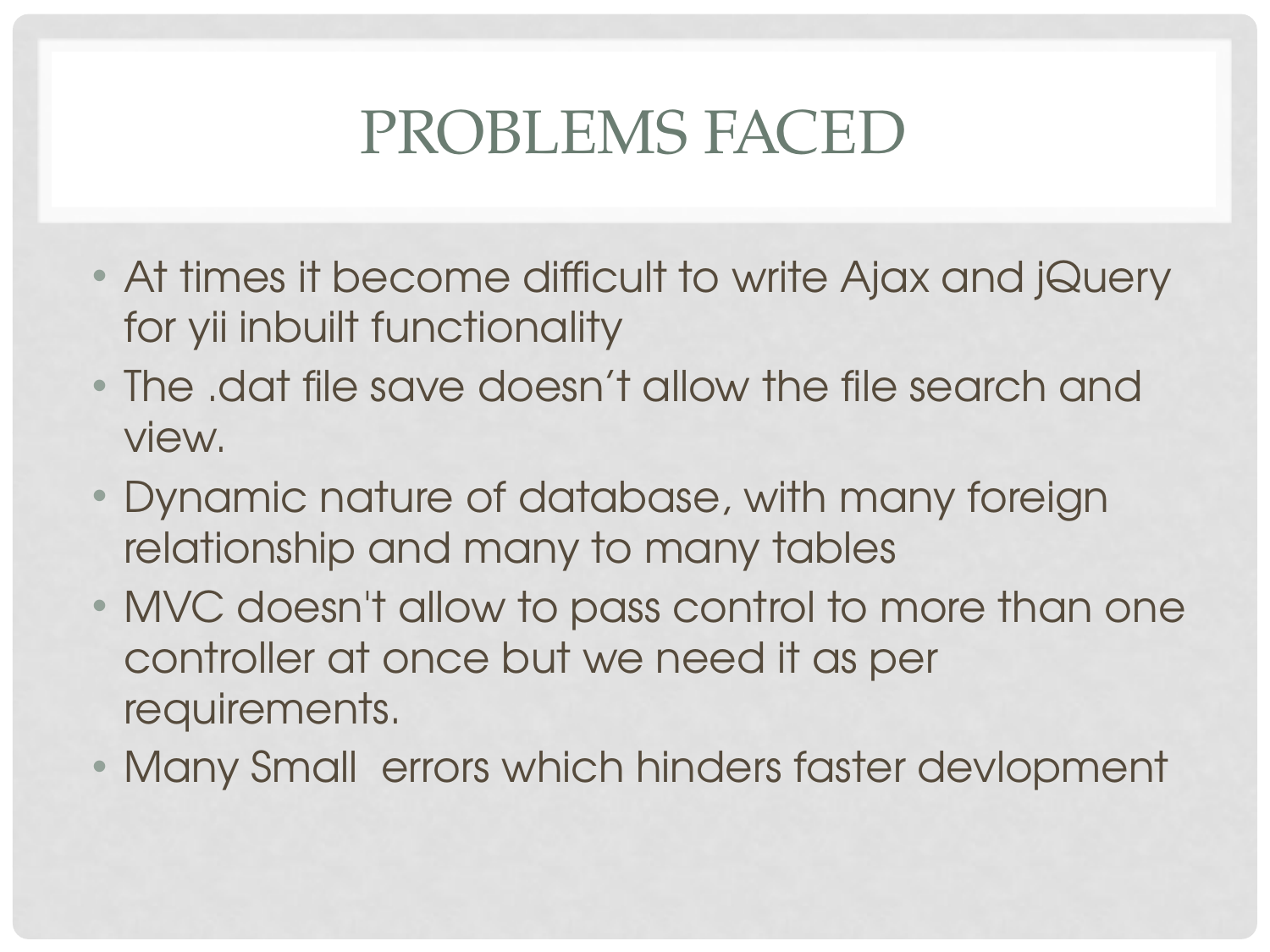

# PROBLEMS FACED
At times it become difficult to write Ajax and jQuery for yii inbuilt functionality
The .dat file save doesn’t allow the file search and view.
Dynamic nature of database, with many foreign relationship and many to many tables
MVC doesn't allow to pass control to more than one controller at once but we need it as per requirements.
Many Small  errors which hinders faster devlopment